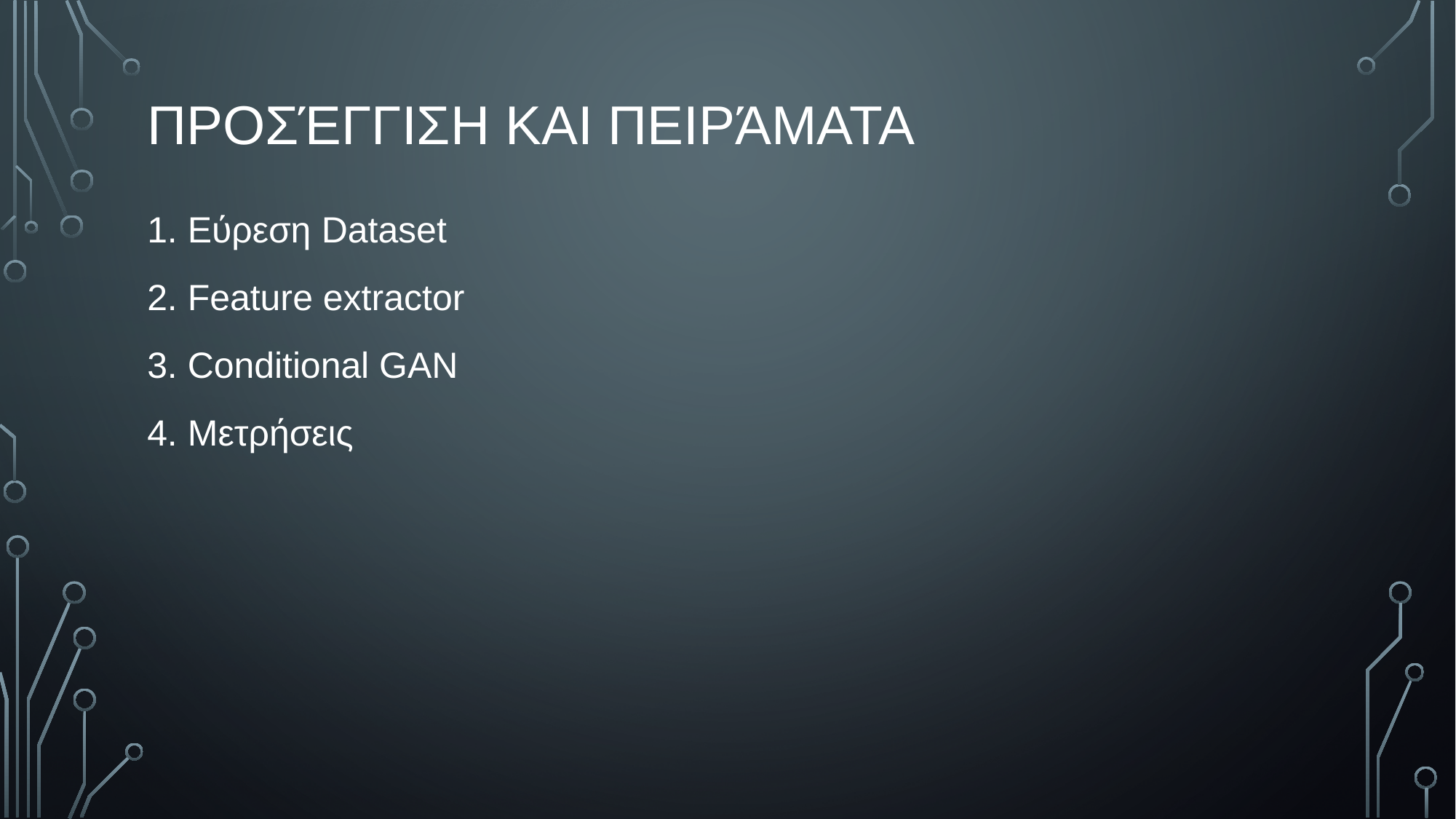

# Προσέγγιση και Πειράματα
1. Εύρεση Dataset
2. Feature extractor
3. Conditional GAN
4. Μετρήσεις